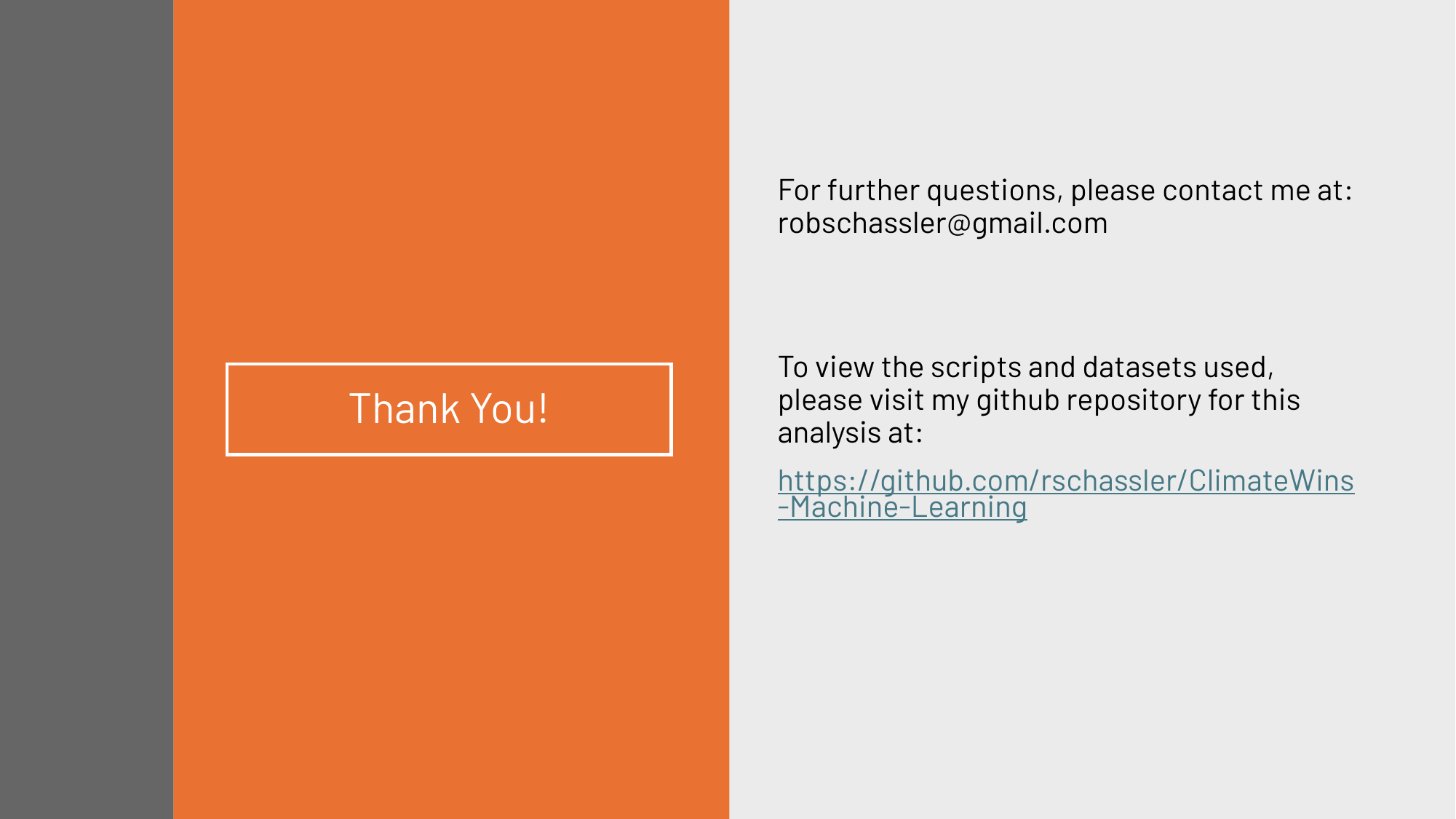

For further questions, please contact me at: robschassler@gmail.com
To view the scripts and datasets used, please visit my github repository for this analysis at:
https://github.com/rschassler/ClimateWins-Machine-Learning

# Thank You!